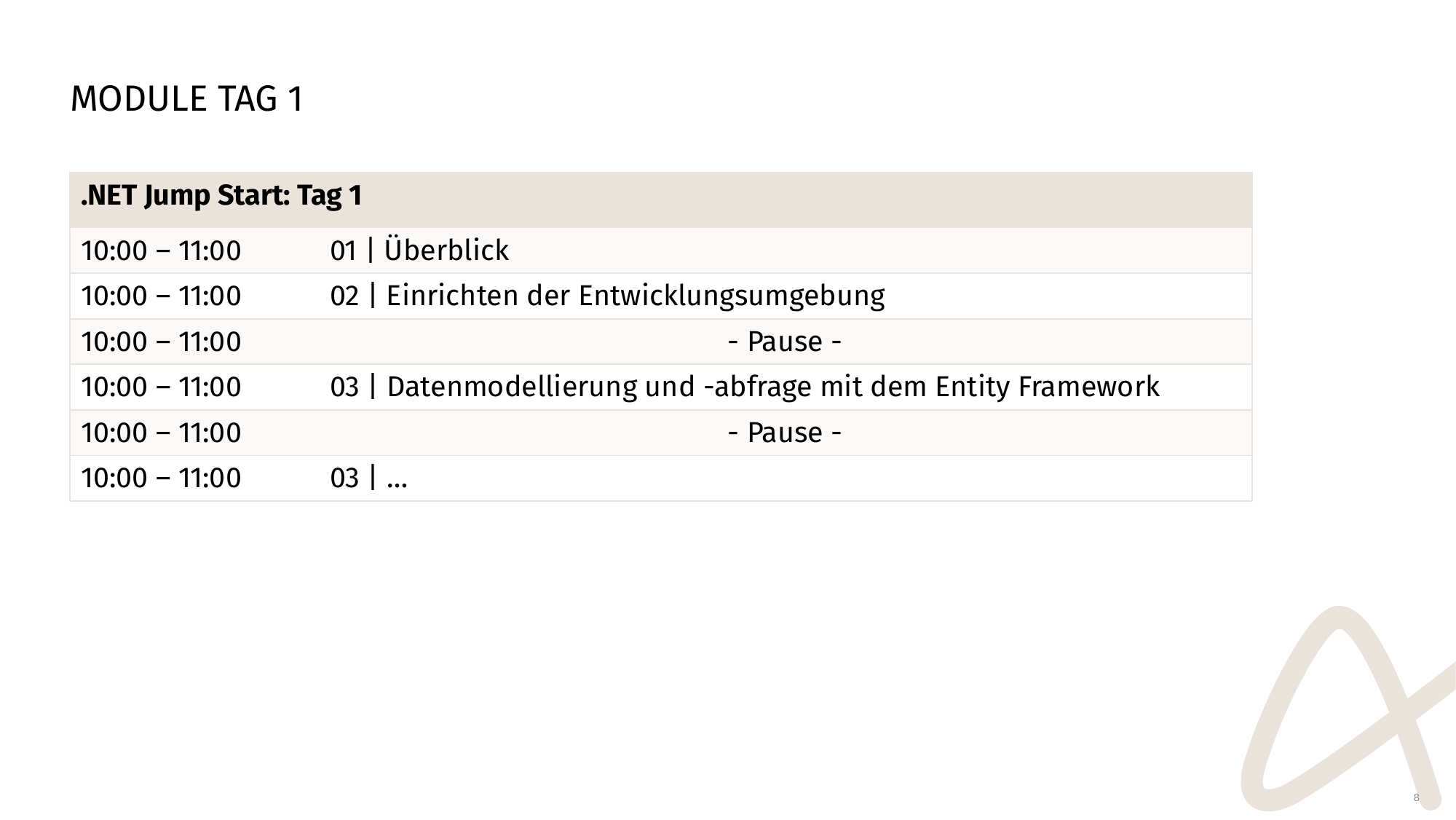

# Module Tag 1
| .NET Jump Start: Tag 1 |  |
| --- | --- |
| 10:00 – 11:00 | 01 | Überblick |
| 10:00 – 11:00 | 02 | Einrichten der Entwicklungsumgebung |
| 10:00 – 11:00 | - Pause - |
| 10:00 – 11:00 | 03 | Datenmodellierung und -abfrage mit dem Entity Framework |
| 10:00 – 11:00 | - Pause - |
| 10:00 – 11:00 | 03 | … |
8